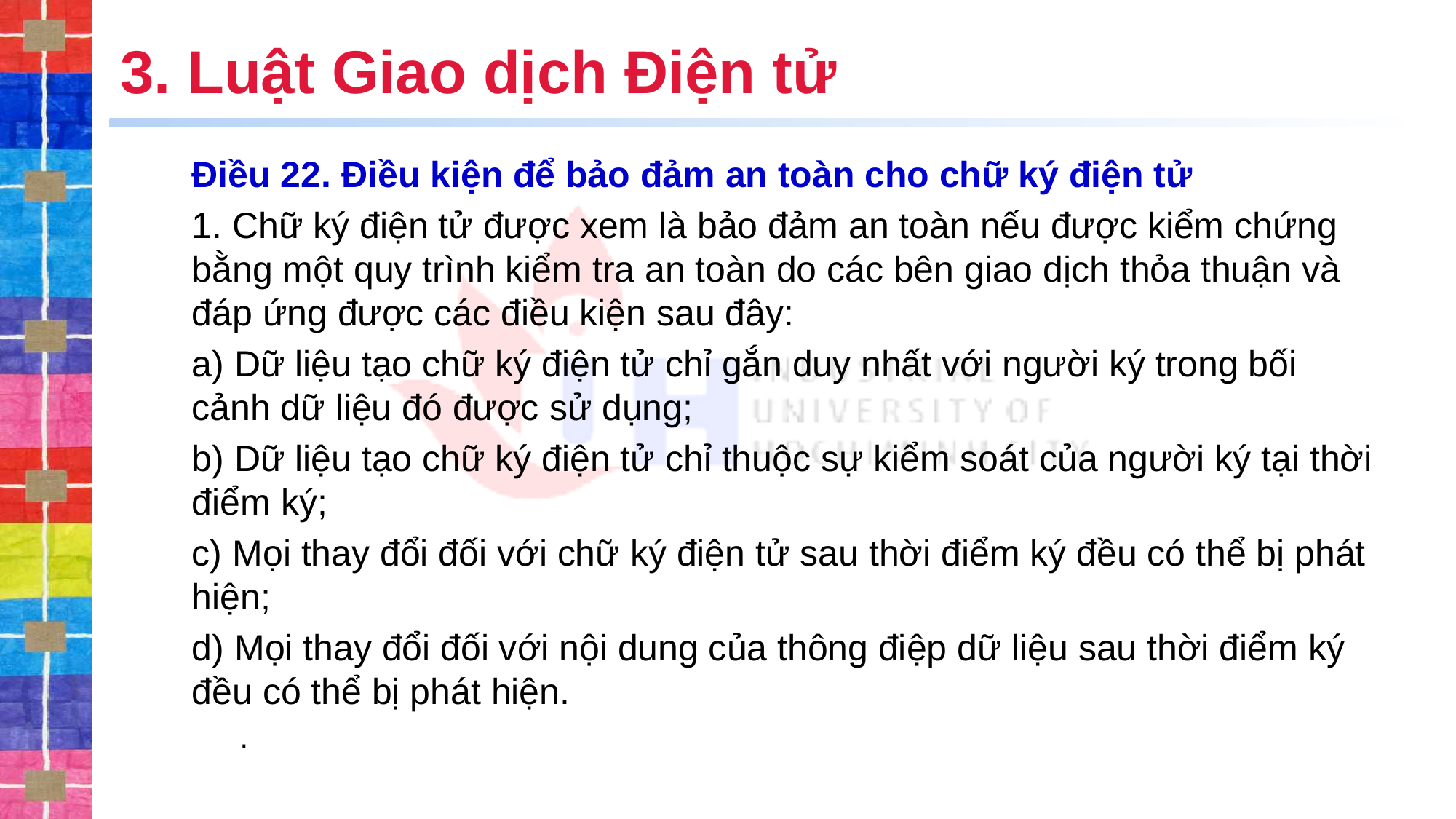

# 3. Luật Giao dịch Điện tử
Điều 22. Điều kiện để bảo đảm an toàn cho chữ ký điện tử
1. Chữ ký điện tử được xem là bảo đảm an toàn nếu được kiểm chứng bằng một quy trình kiểm tra an toàn do các bên giao dịch thỏa thuận và đáp ứng được các điều kiện sau đây:
a) Dữ liệu tạo chữ ký điện tử chỉ gắn duy nhất với người ký trong bối cảnh dữ liệu đó được sử dụng;
b) Dữ liệu tạo chữ ký điện tử chỉ thuộc sự kiểm soát của người ký tại thời điểm ký;
c) Mọi thay đổi đối với chữ ký điện tử sau thời điểm ký đều có thể bị phát hiện;
d) Mọi thay đổi đối với nội dung của thông điệp dữ liệu sau thời điểm ký đều có thể bị phát hiện.
.